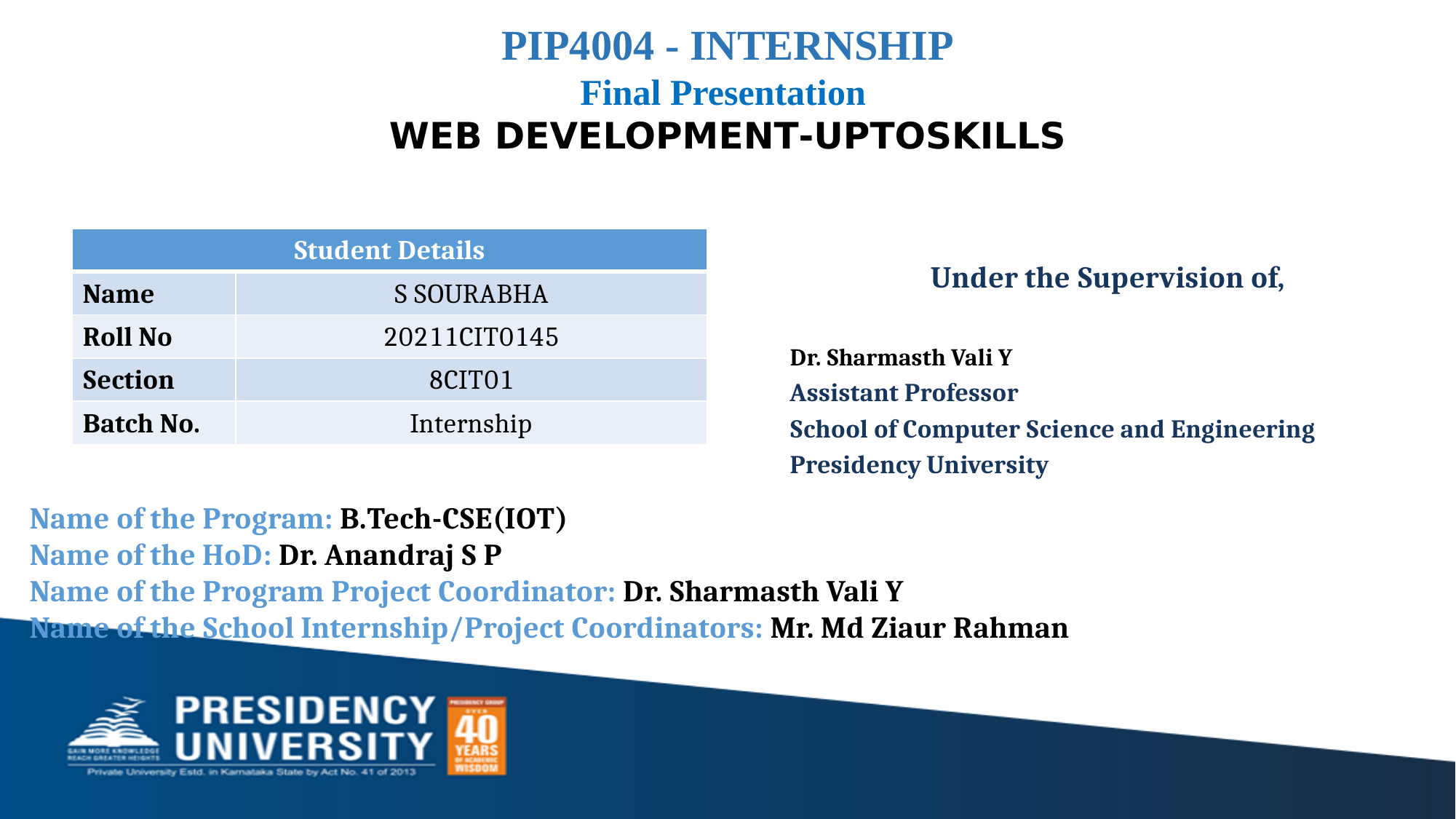

PIP4004 - INTERNSHIP
Final Presentation
WEB DEVELOPMENT-UPTOSKILLS
| Student Details |  |
| --- | --- |
| Name | S SOURABHA |
| Roll No | 20211CIT0145 |
| Section | 8CIT01 |
| Batch No. | Internship |
Under the Supervision of,

Dr. Sharmasth Vali Y
Assistant Professor
School of Computer Science and Engineering
Presidency University

Name of the Program: B.Tech-CSE(IOT)
Name of the HoD: Dr. Anandraj S P
Name of the Program Project Coordinator: Dr. Sharmasth Vali Y
Name of the School Internship/Project Coordinators: Mr. Md Ziaur Rahman